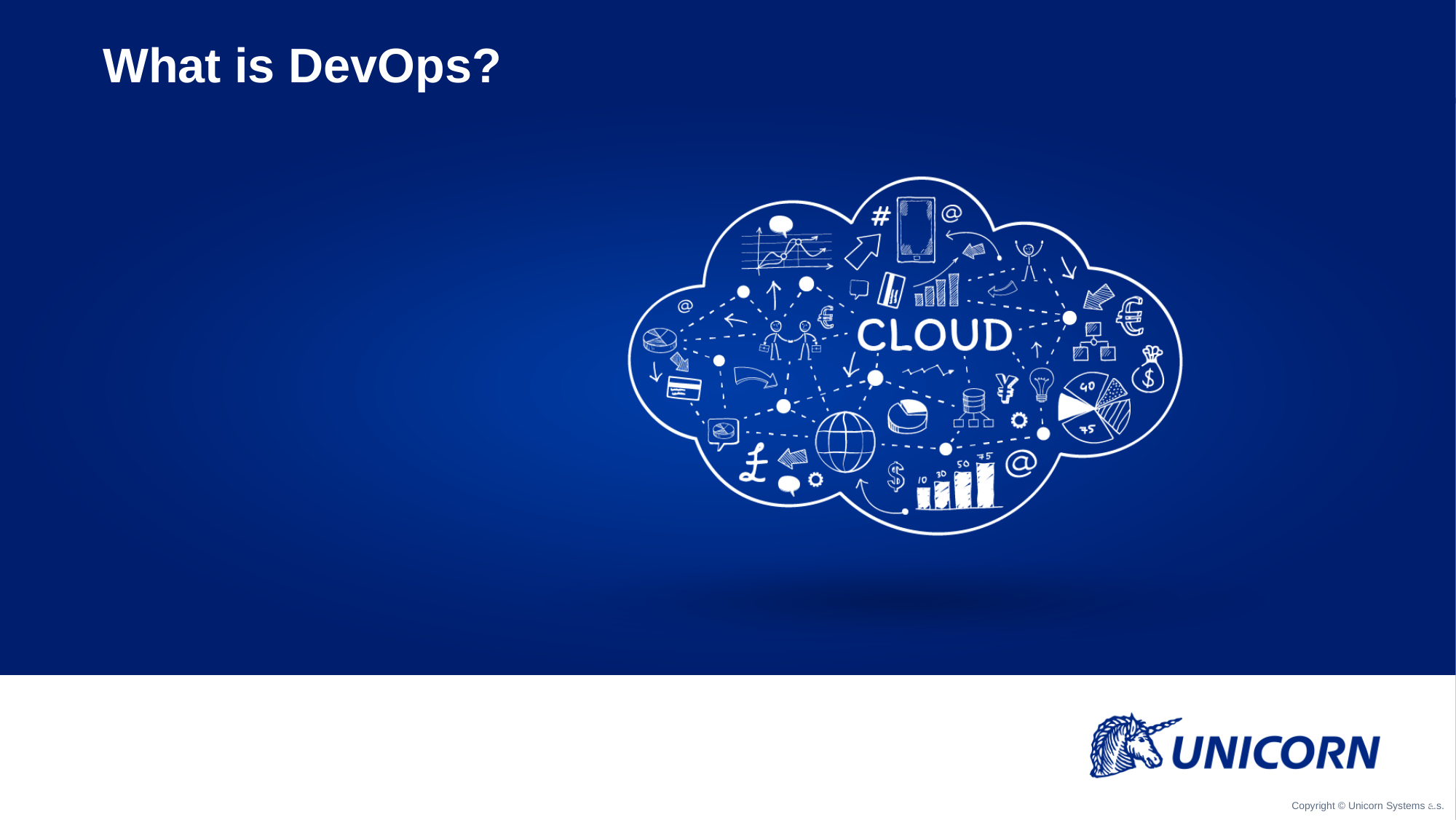

# What is DevOps?
3
Copyright © Unicorn Systems a.s.